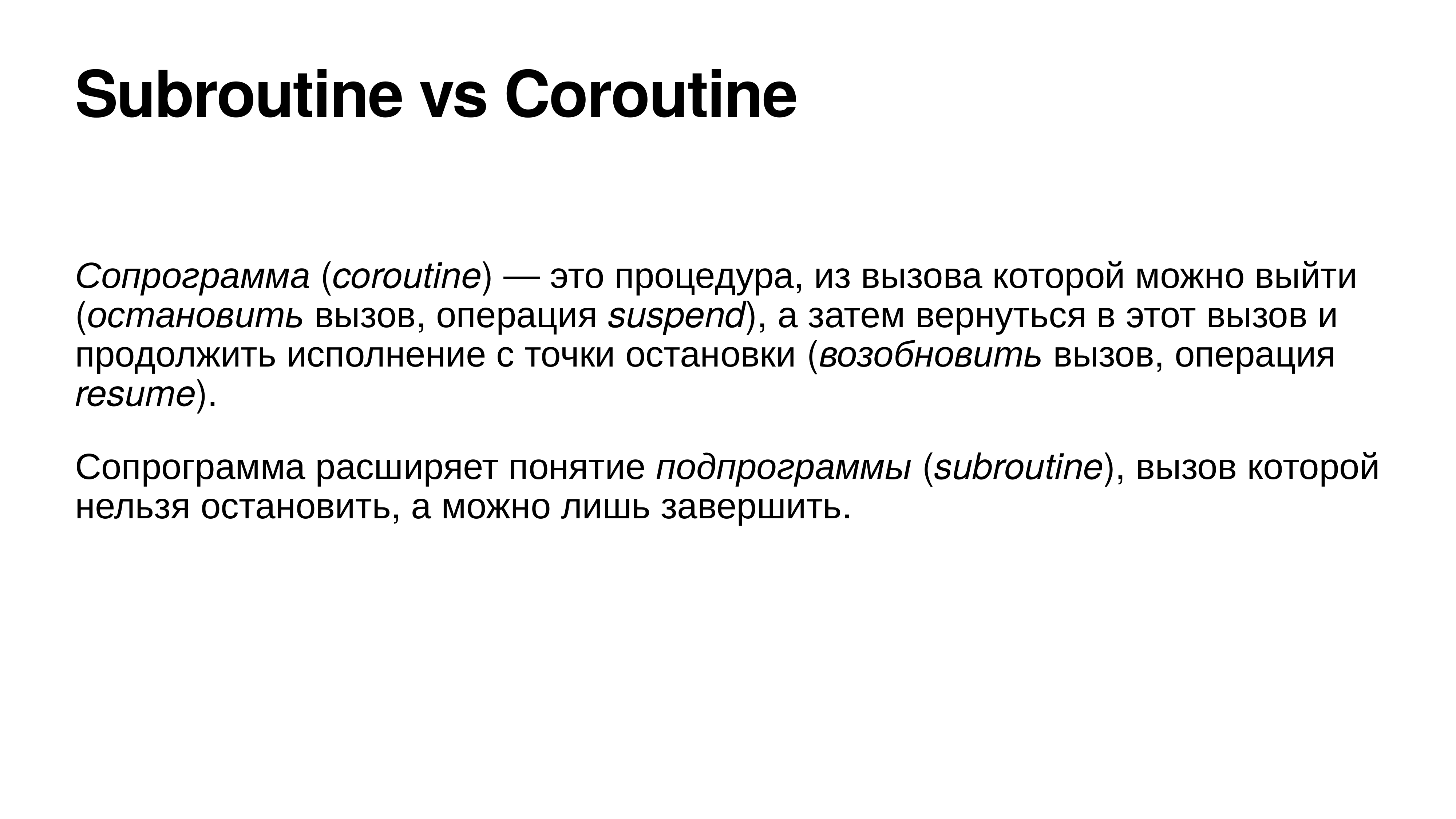

# Subroutine vs Coroutine
Сопрограмма (coroutine) — это процедура, из вызова которой можно выйти (остановить вызов, операция suspend), а затем вернуться в этот вызов и продолжить исполнение с точки остановки (возобновить вызов, операция resume).
Сопрограмма расширяет понятие подпрограммы (subroutine), вызов которой нельзя остановить, а можно лишь завершить.